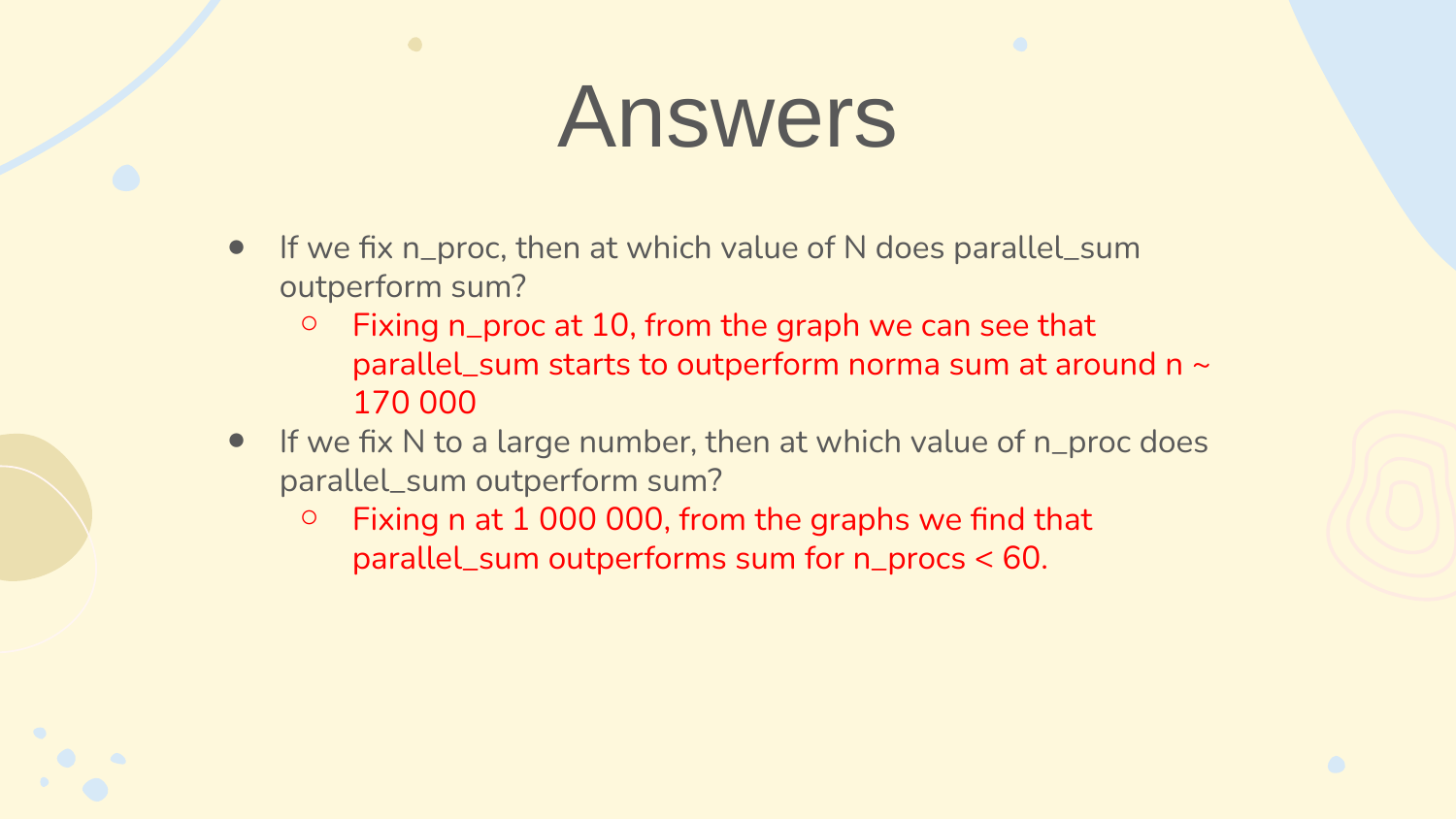

# Answers
If we fix n_proc, then at which value of N does parallel_sum outperform sum?
Fixing n_proc at 10, from the graph we can see that parallel_sum starts to outperform norma sum at around n ~ 170 000
If we fix N to a large number, then at which value of n_proc does parallel_sum outperform sum?
Fixing n at 1 000 000, from the graphs we find that parallel_sum outperforms sum for n_procs < 60.